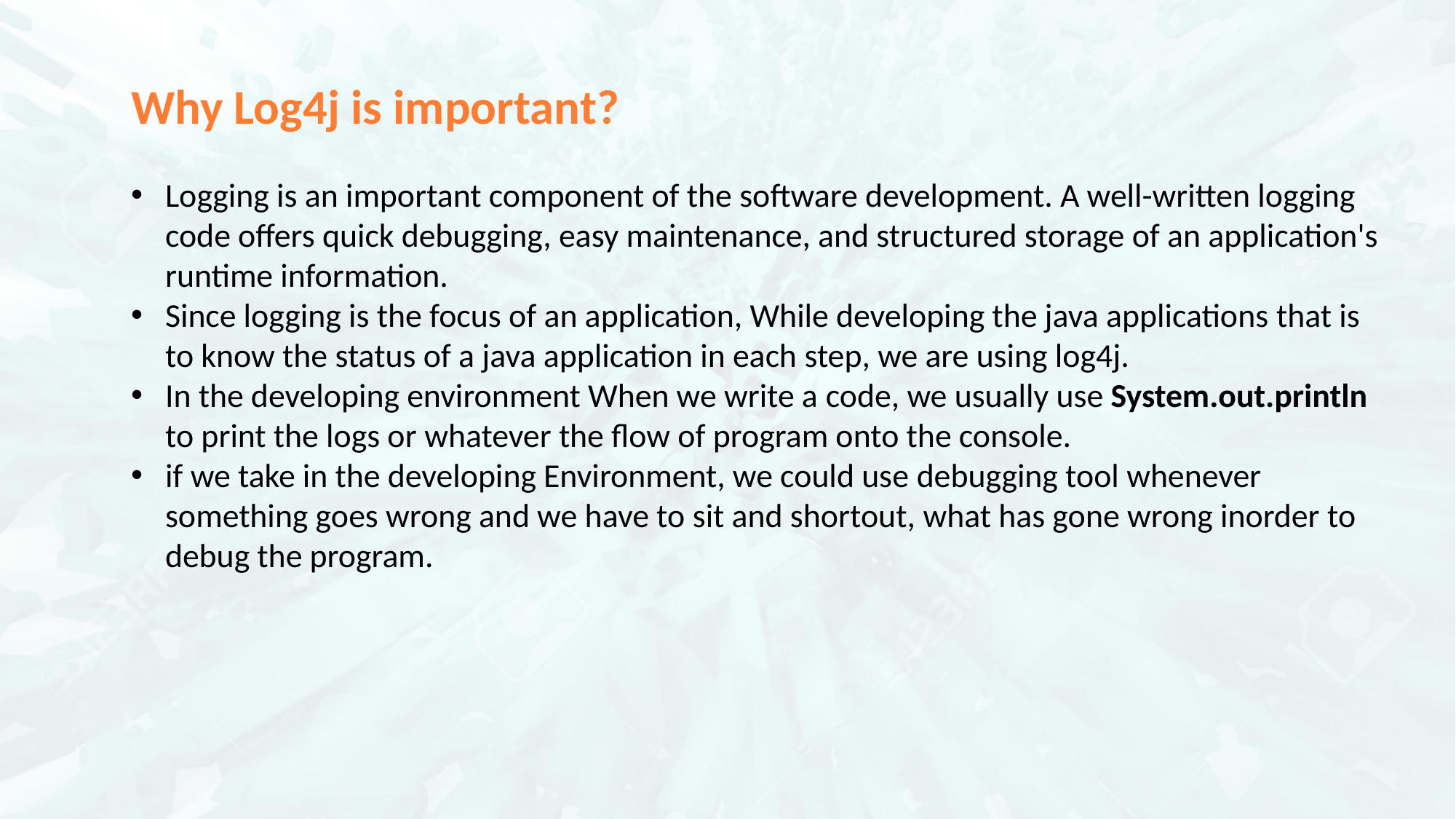

Why Log4j is important?

Logging is an important component of the software development. A well-written logging code offers quick debugging, easy maintenance, and structured storage of an application's runtime information.
Since logging is the focus of an application, While developing the java applications that is to know the status of a java application in each step, we are using log4j.
In the developing environment When we write a code, we usually use System.out.println to print the logs or whatever the flow of program onto the console.
if we take in the developing Environment, we could use debugging tool whenever something goes wrong and we have to sit and shortout, what has gone wrong inorder to debug the program.